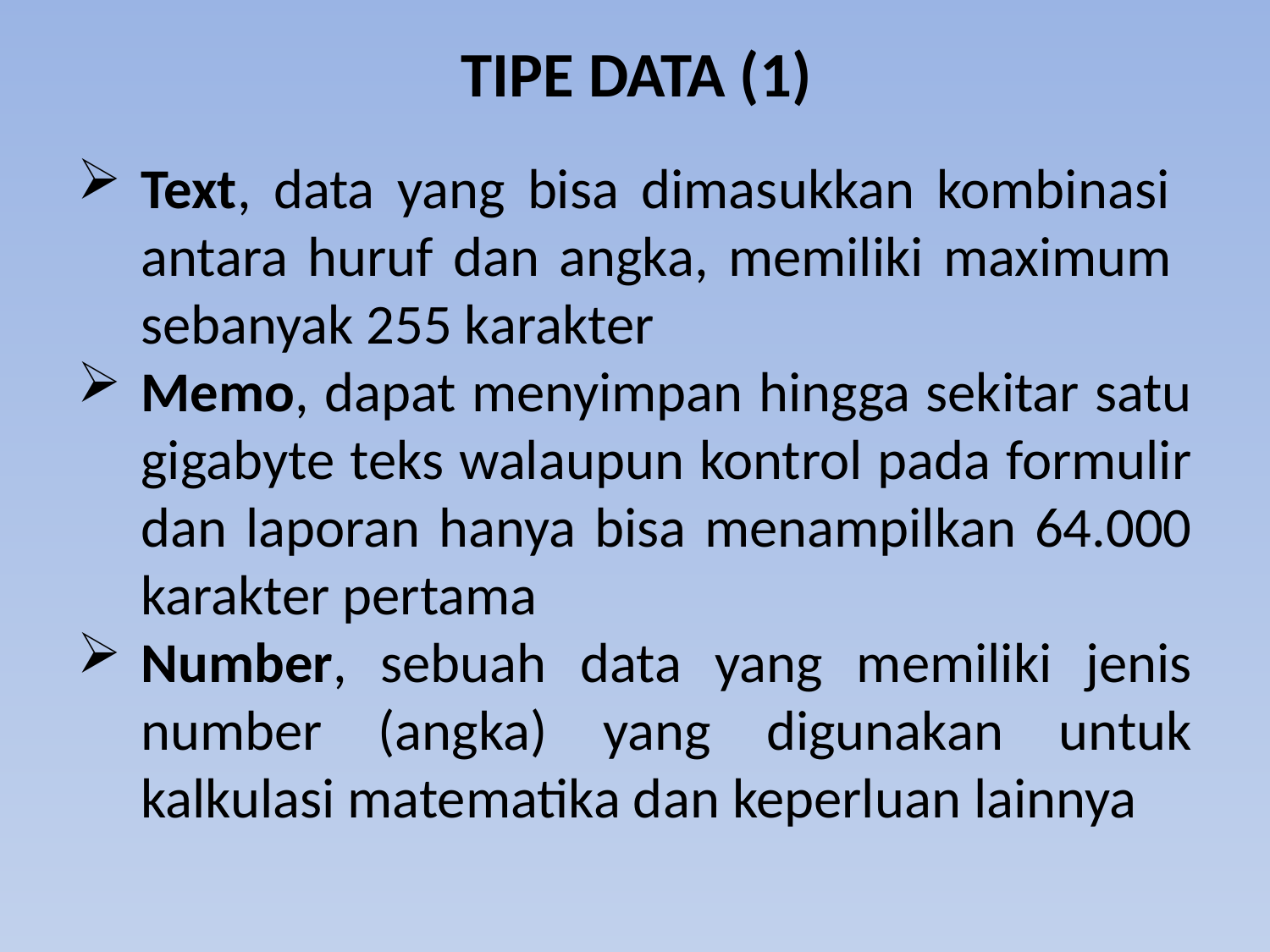

# TIPE DATA (1)
Text, data yang bisa dimasukkan kombinasi  antara huruf dan angka, memiliki maximum  sebanyak 255 karakter
Memo, dapat menyimpan hingga sekitar satu gigabyte teks walaupun kontrol pada formulir dan laporan hanya bisa menampilkan 64.000 karakter pertama
Number, sebuah data yang memiliki jenis number (angka) yang digunakan untuk kalkulasi matematika dan keperluan lainnya